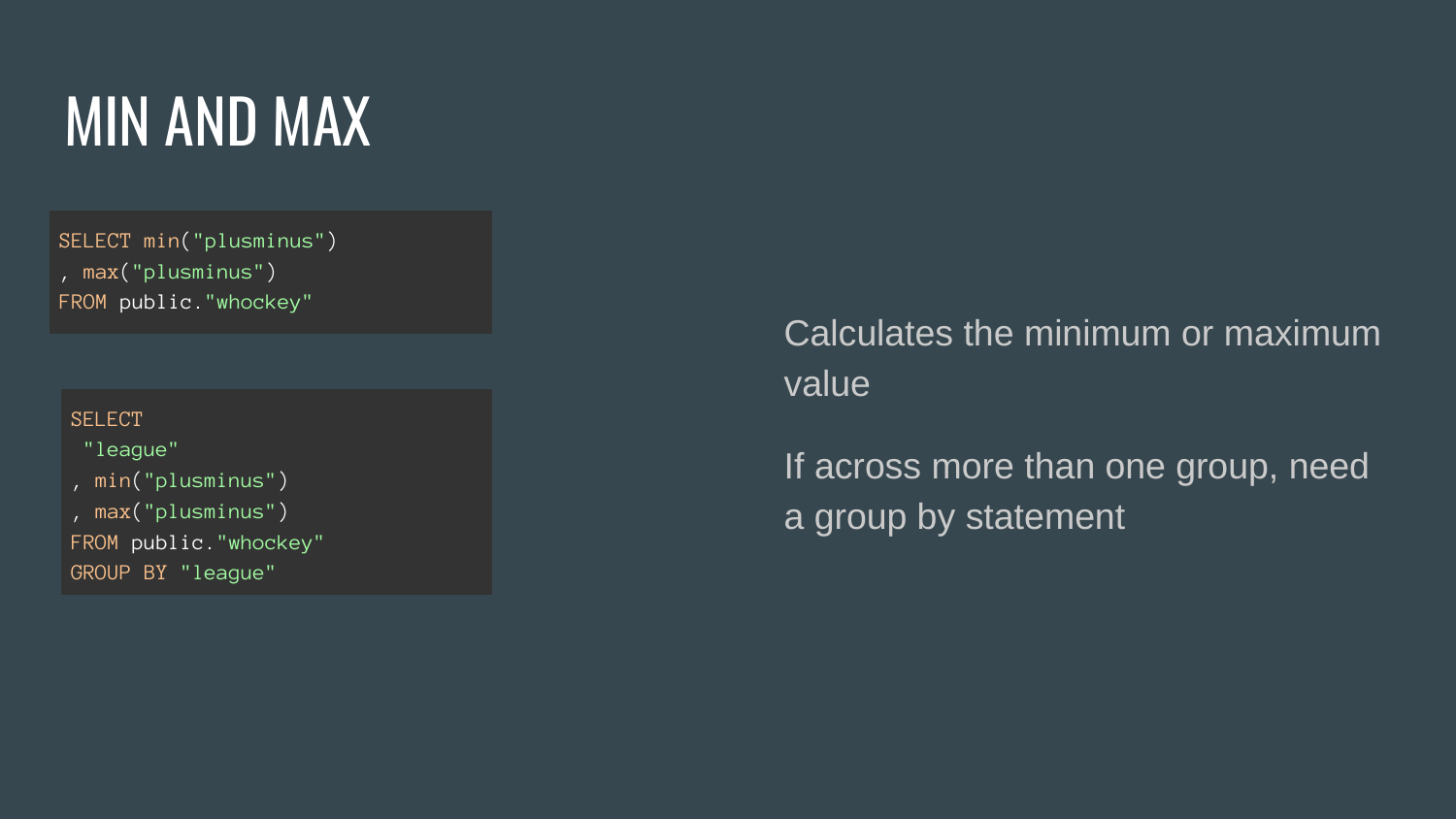

# MIN AND MAX
Calculates the minimum or maximum value
If across more than one group, need a group by statement

| SELECT min("plusminus") , max("plusminus") FROM public."whockey" |
| --- |
| SELECT "league" , min("plusminus") , max("plusminus") FROM public."whockey" GROUP BY "league" |
| --- |